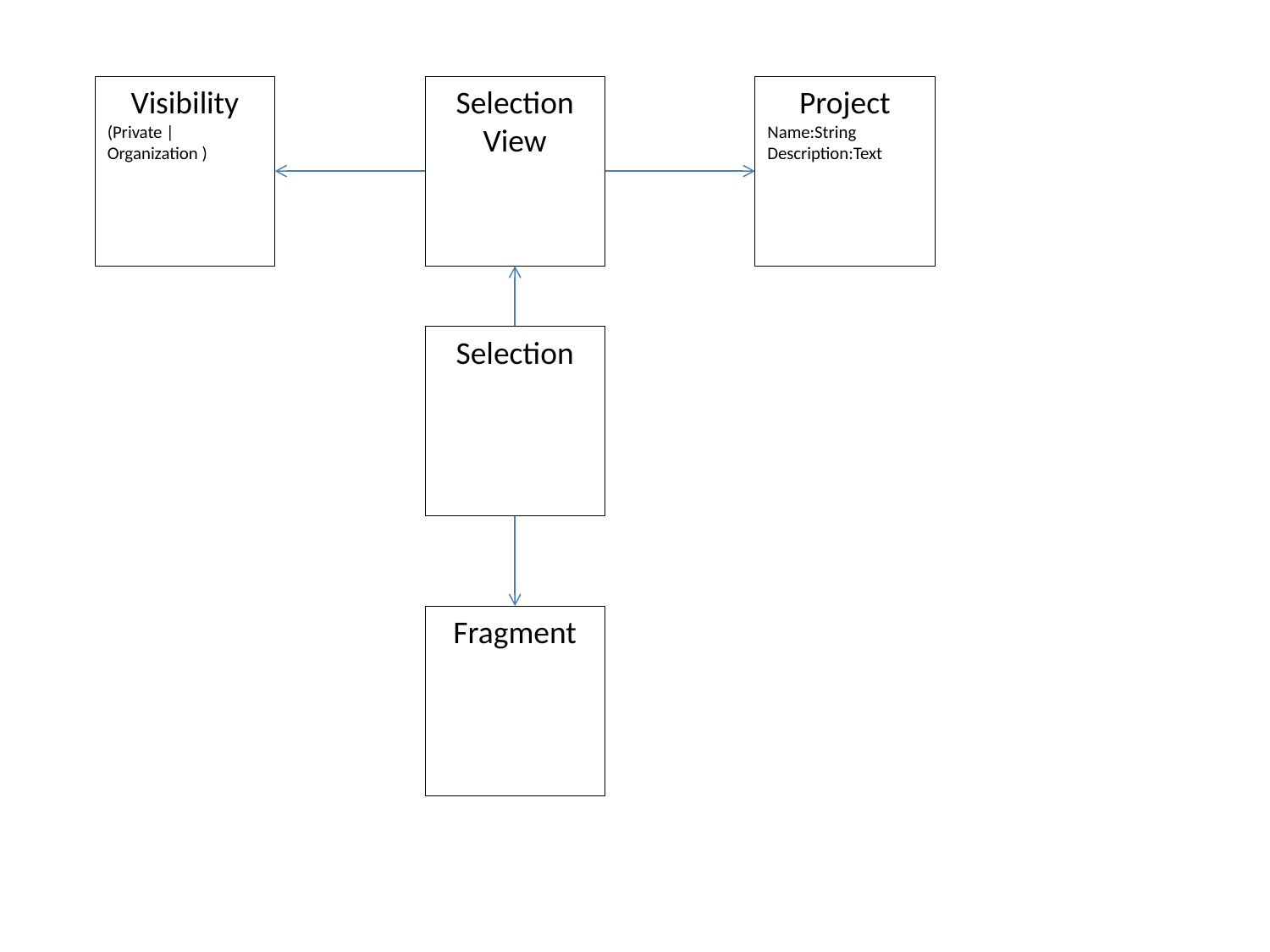

Visibility
(Private | Organization )

Selection View

Project
Name:String
Description:Text

Selection

Fragment